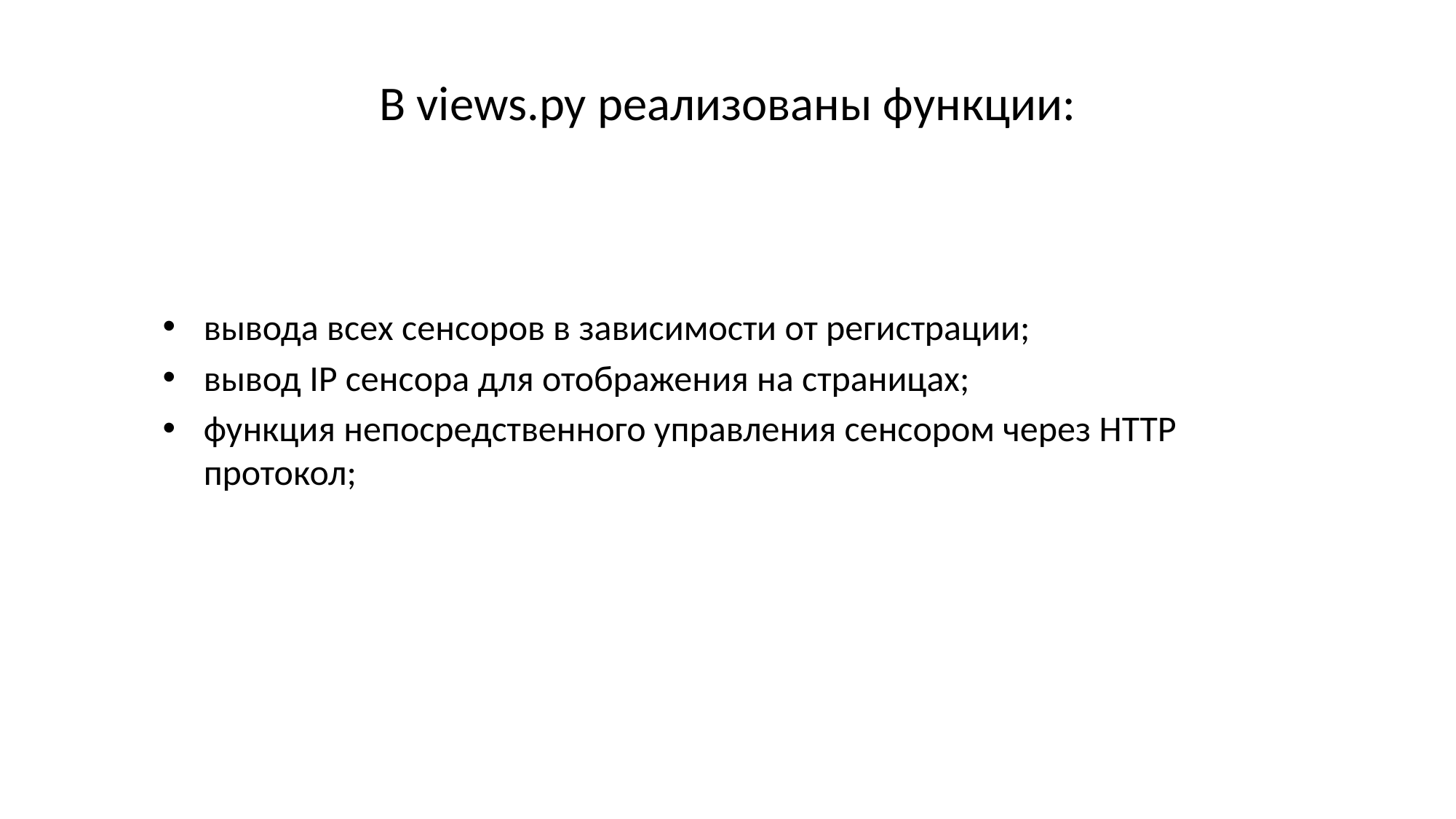

# В views.py реализованы функции:
вывода всех сенсоров в зависимости от регистрации;
вывод IP сенсора для отображения на страницах;
функция непосредственного управления сенсором через HTTP протокол;